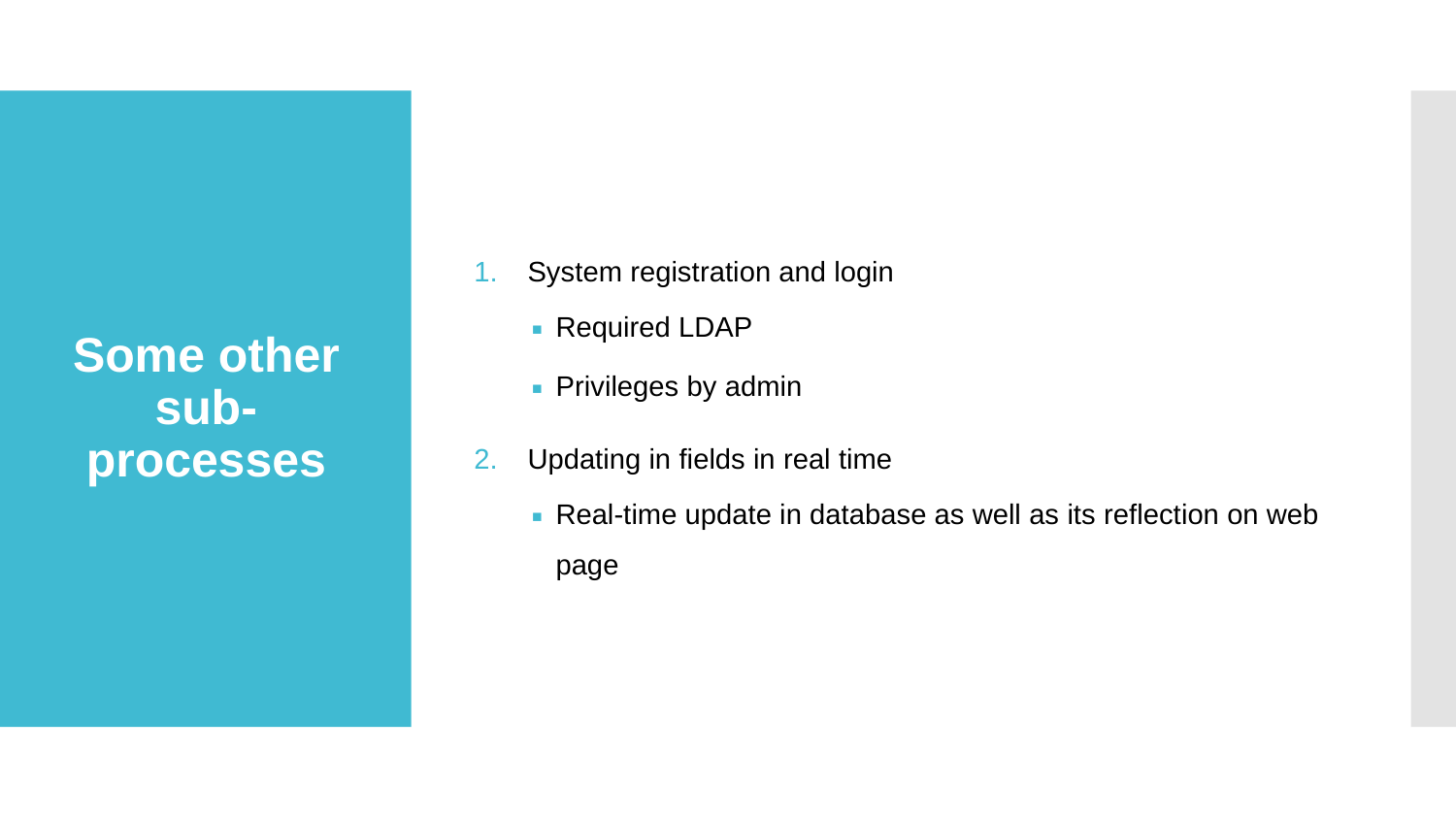

System registration and login
Required LDAP
Privileges by admin
Updating in fields in real time
Real-time update in database as well as its reflection on web page
# Some other sub-processes